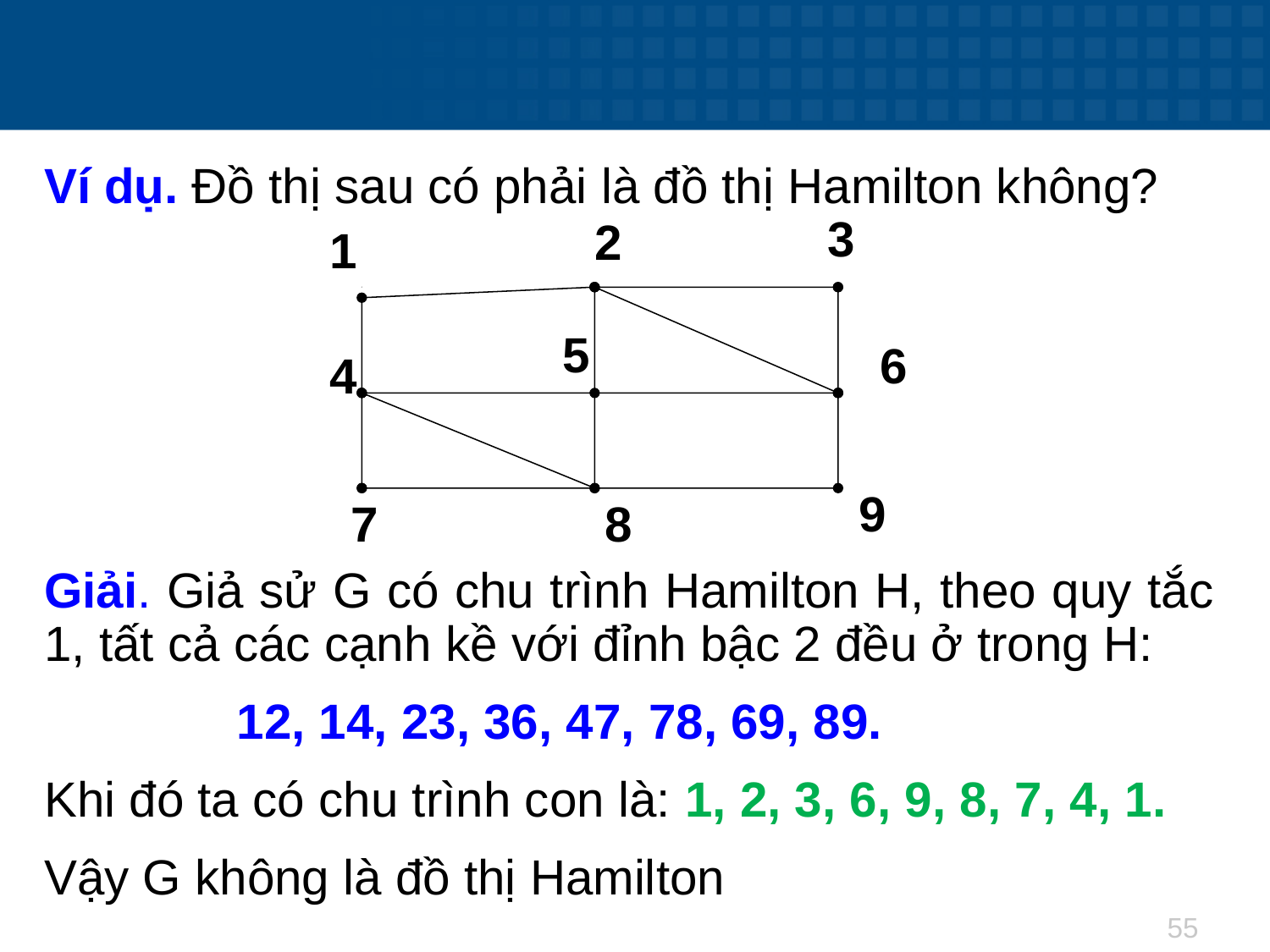

Ví dụ. Đồ thị sau có phải là đồ thị Hamilton không?
3
2
1

5
6
4

9
7
8

Giải. Giả sử G có chu trình Hamilton H, theo quy tắc 1, tất cả các cạnh kề với đỉnh bậc 2 đều ở trong H:
              12, 14, 23, 36, 47, 78, 69, 89.
Khi đó ta có chu trình con là: 1, 2, 3, 6, 9, 8, 7, 4, 1.
Vậy G không là đồ thị Hamilton